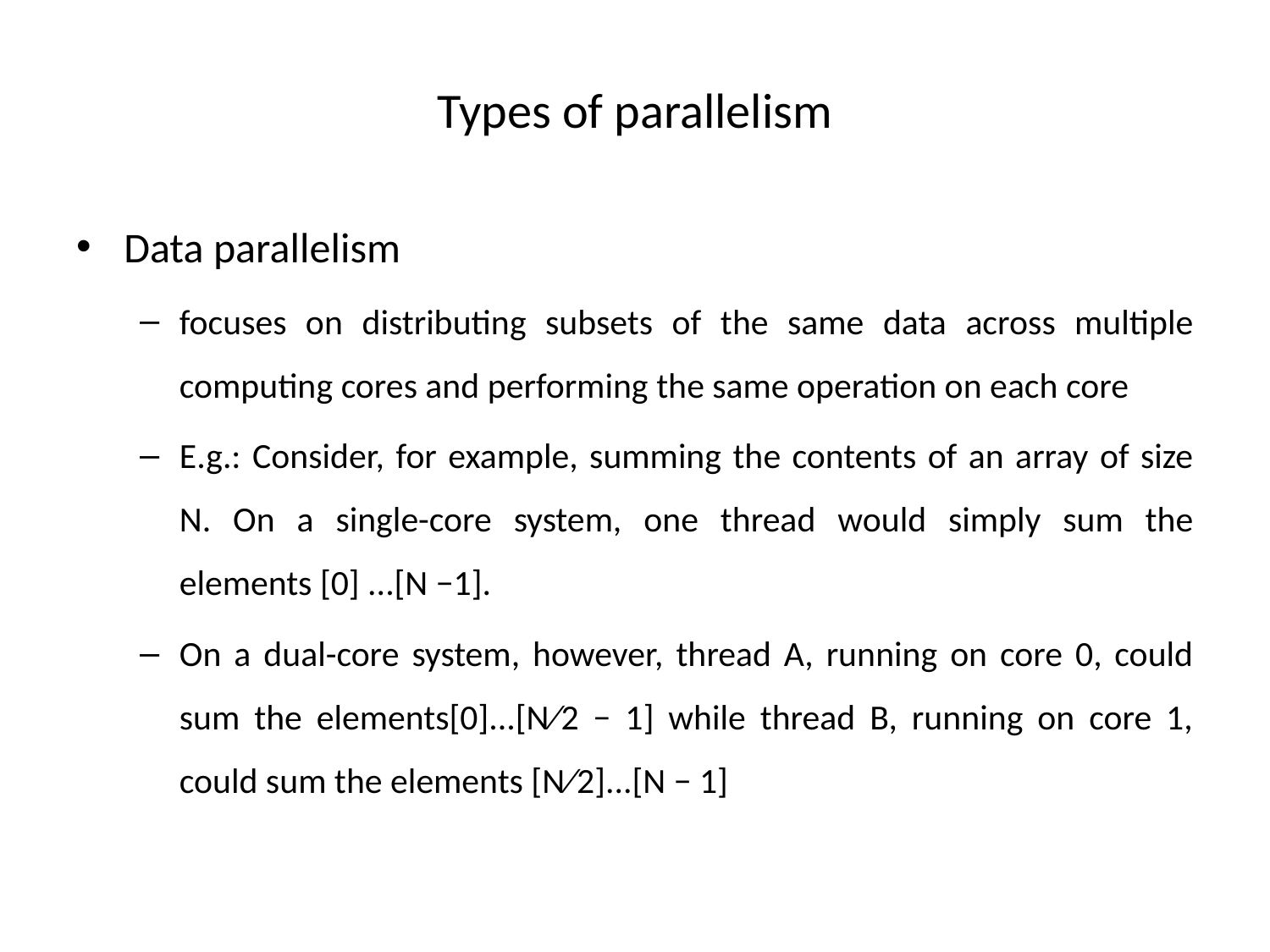

# Types of parallelism
Data parallelism
focuses on distributing subsets of the same data across multiple computing cores and performing the same operation on each core
E.g.: Consider, for example, summing the contents of an array of size N. On a single-core system, one thread would simply sum the elements [0] ...[N −1].
On a dual-core system, however, thread A, running on core 0, could sum the elements[0]...[N∕2 − 1] while thread B, running on core 1, could sum the elements [N∕2]...[N − 1]